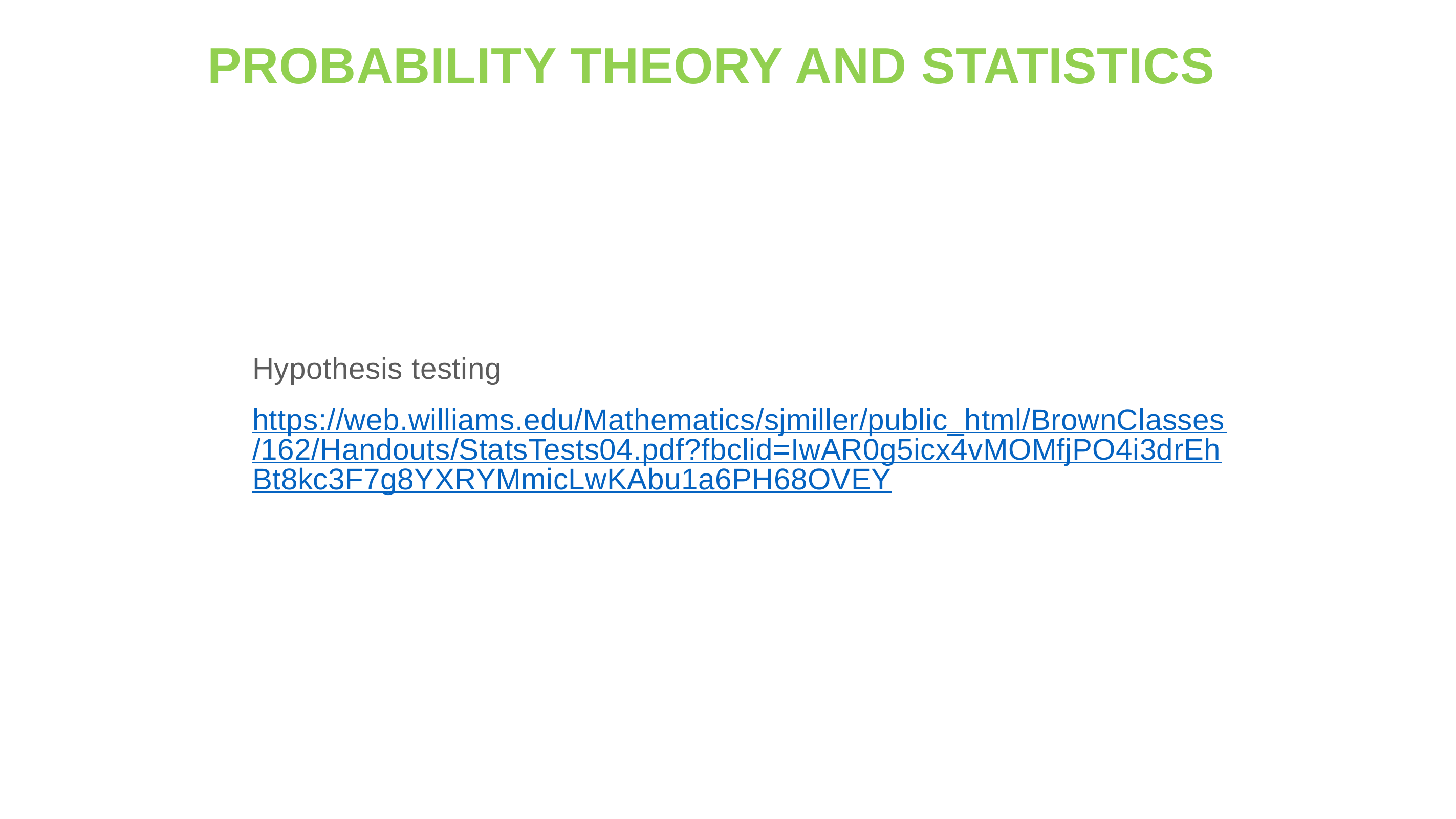

PROBABILITY THEORY AND STATISTICS
Hypothesis testing
https://web.williams.edu/Mathematics/sjmiller/public_html/BrownClasses/162/Handouts/StatsTests04.pdf?fbclid=IwAR0g5icx4vMOMfjPO4i3drEhBt8kc3F7g8YXRYMmicLwKAbu1a6PH68OVEY